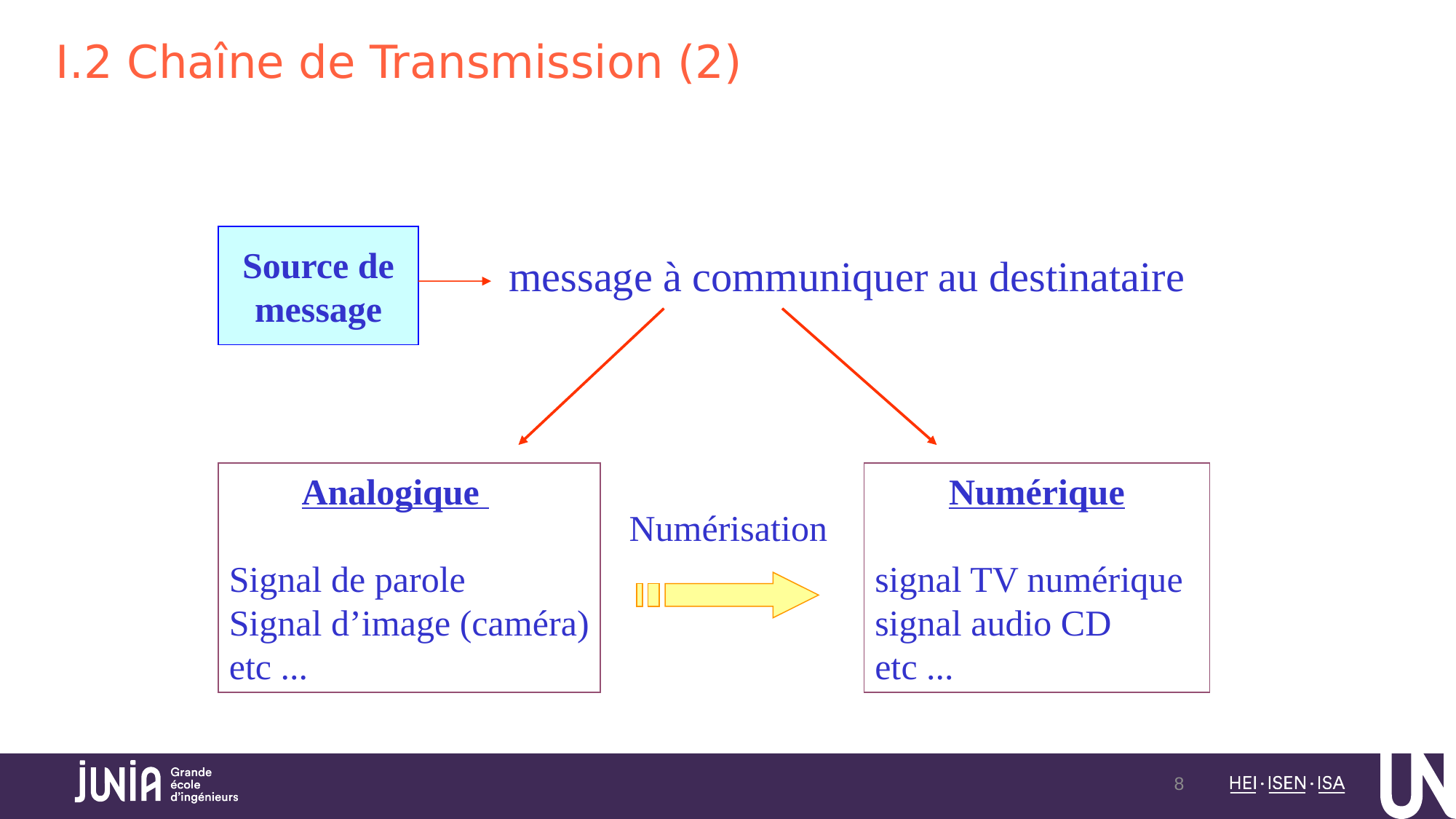

# I.2 Chaîne de Transmission (2)
Source de
message
message à communiquer au destinataire

        Analogique

Signal de parole
Signal d’image (caméra)
etc ...

Numérique

signal TV numérique
signal audio CD
etc ...
Numérisation

8